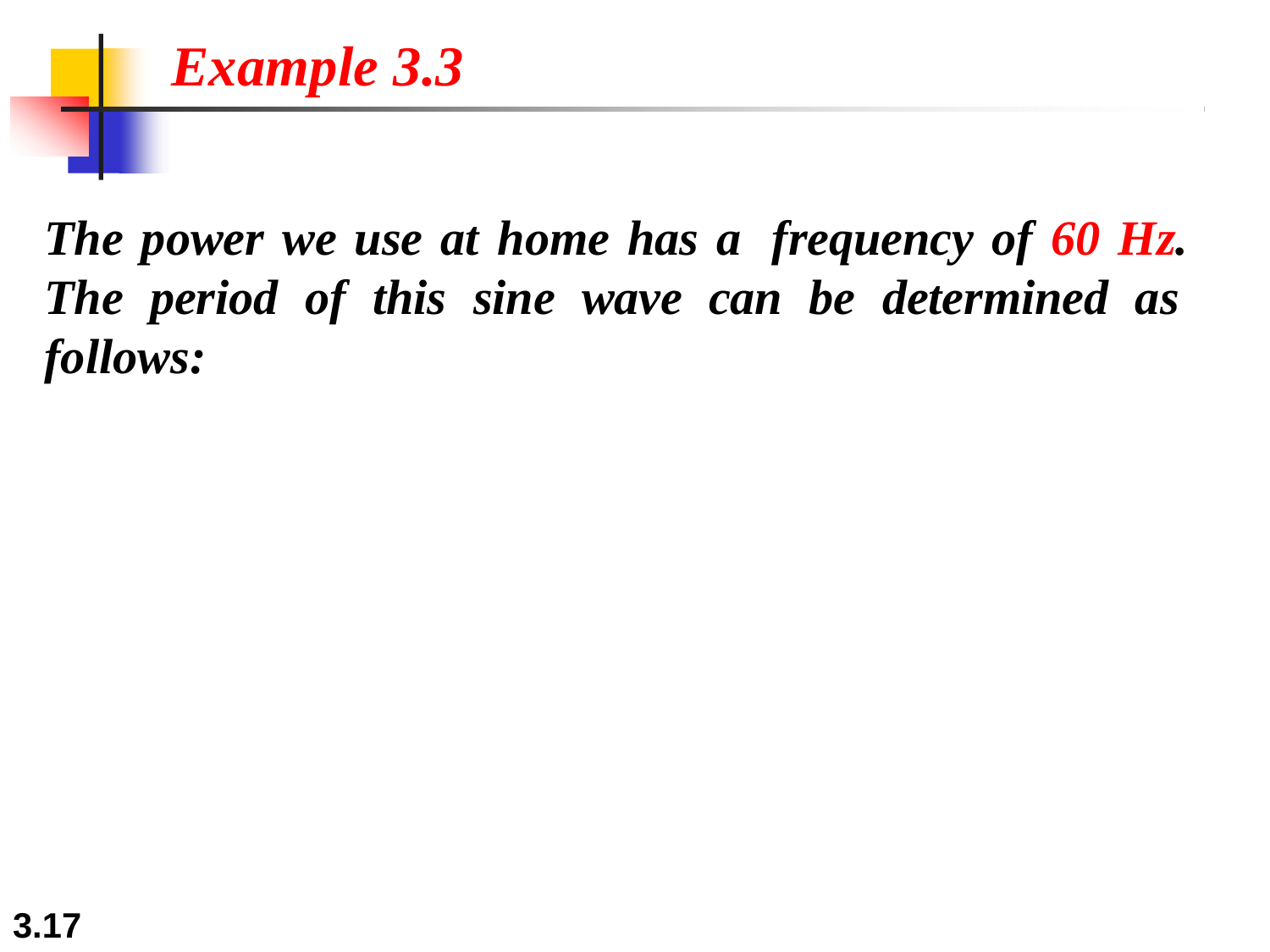

Example 3.3
The power we use at home has a frequency of 60 Hz.  The period of this sine wave can be determined as  follows:
3.17